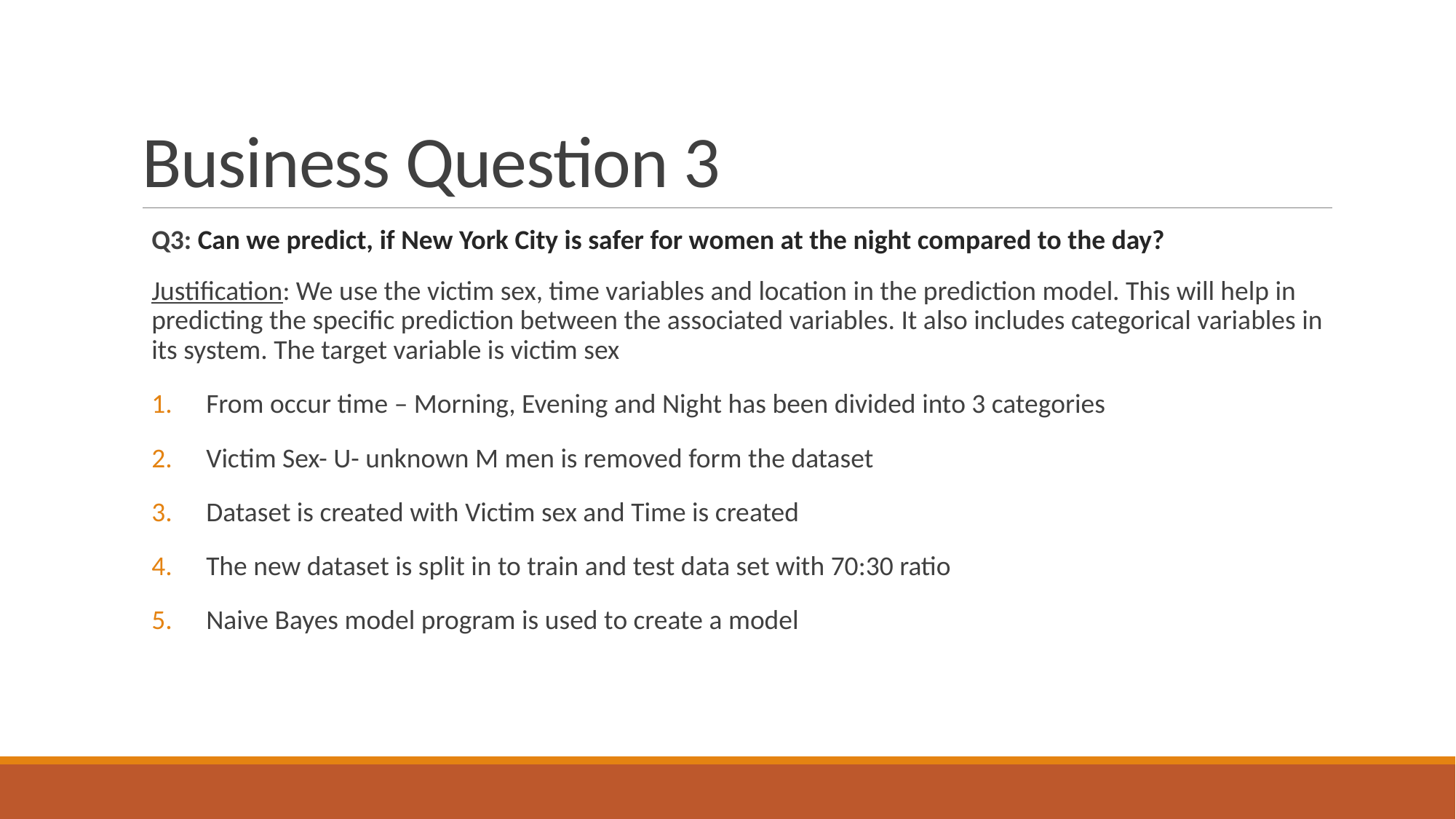

# Business Question 3
Q3: Can we predict, if New York City is safer for women at the night compared to the day?
Justification: We use the victim sex, time variables and location in the prediction model. This will help in predicting the specific prediction between the associated variables. It also includes categorical variables in its system. The target variable is victim sex
From occur time – Morning, Evening and Night has been divided into 3 categories
Victim Sex- U- unknown M men is removed form the dataset
Dataset is created with Victim sex and Time is created
The new dataset is split in to train and test data set with 70:30 ratio
Naive Bayes model program is used to create a model